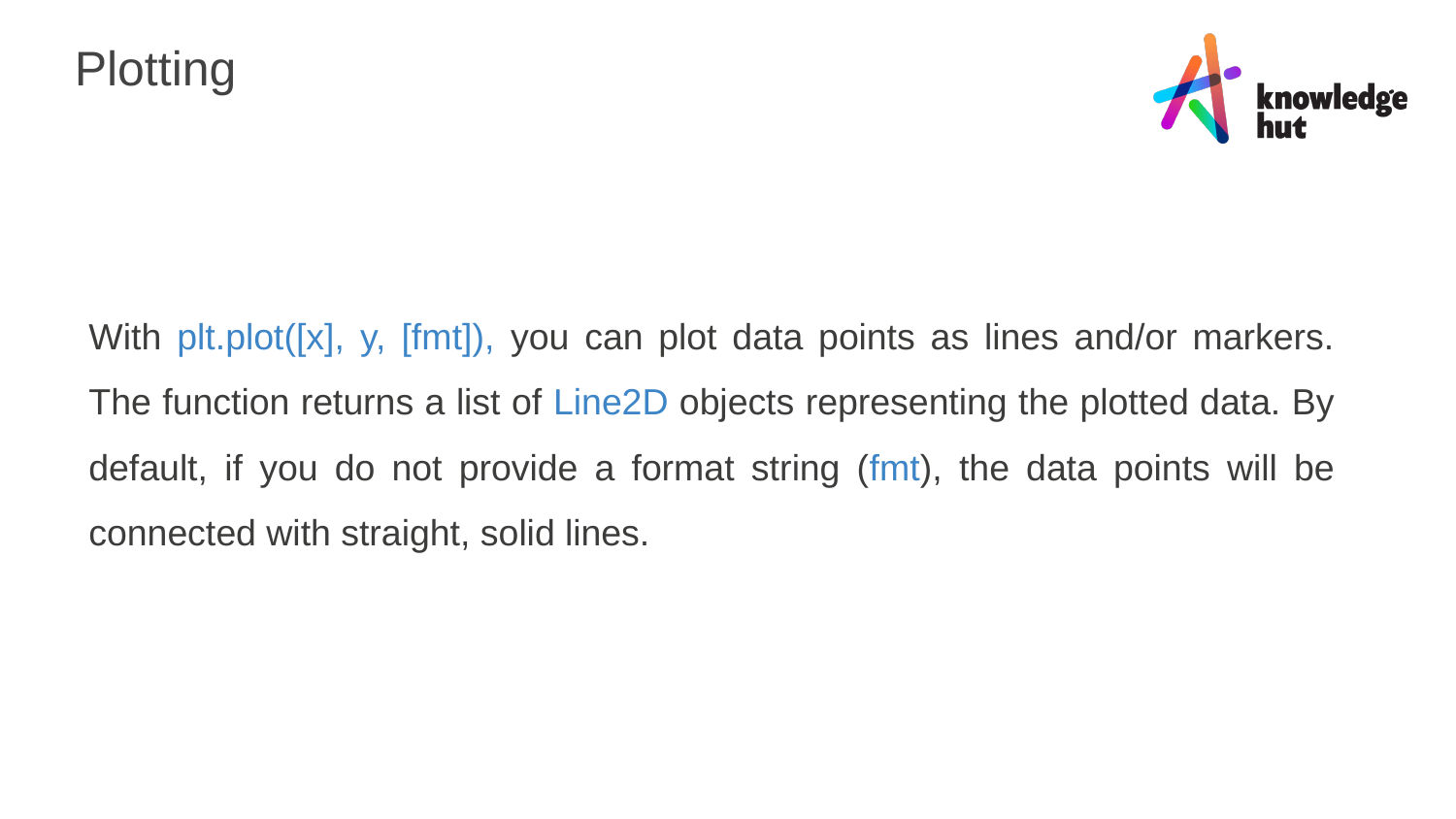

Plotting
With plt.plot([x], y, [fmt]), you can plot data points as lines and/or markers. The function returns a list of Line2D objects representing the plotted data. By default, if you do not provide a format string (fmt), the data points will be connected with straight, solid lines.